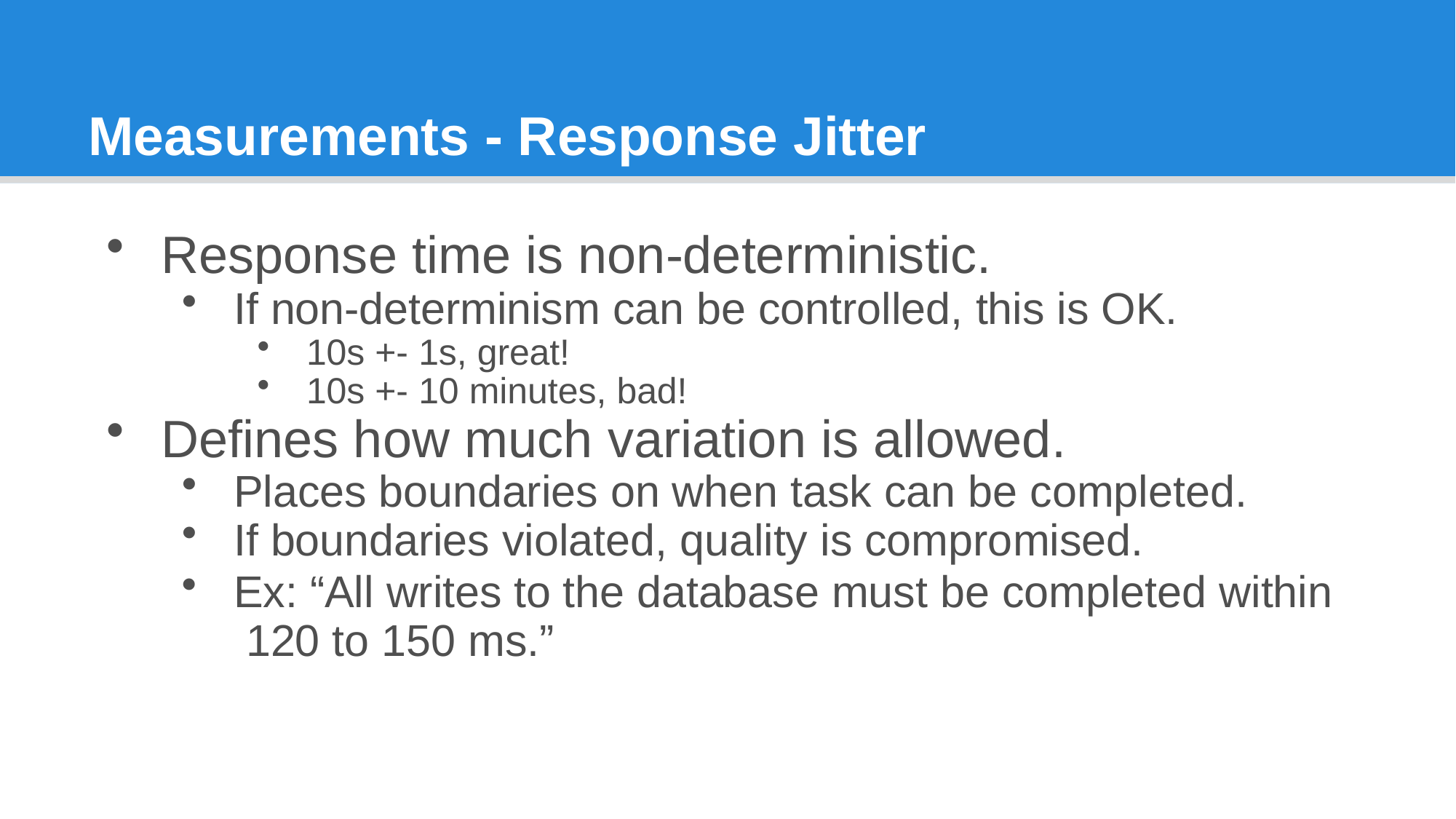

# Measurements - Response Jitter
Response time is non-deterministic.
If non-determinism can be controlled, this is OK.
10s +- 1s, great!
10s +- 10 minutes, bad!
Defines how much variation is allowed.
Places boundaries on when task can be completed.
If boundaries violated, quality is compromised.
Ex: “All writes to the database must be completed within  120 to 150 ms.”
51